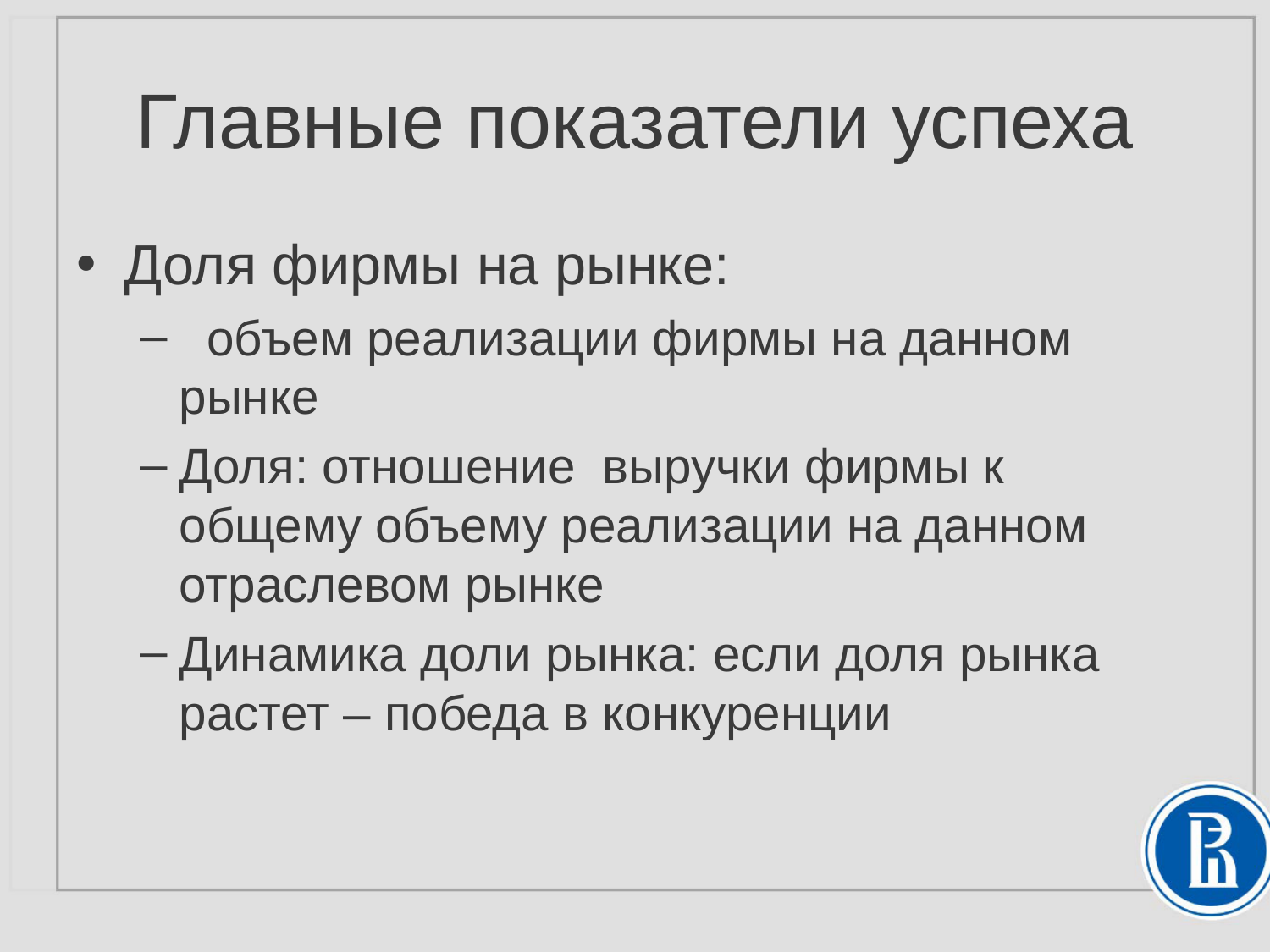

# Главные показатели успеха
Доля фирмы на рынке:
  объем реализации фирмы на данном рынке
Доля: отношение  выручки фирмы к общему объему реализации на данном отраслевом рынке
Динамика доли рынка: если доля рынка растет – победа в конкуренции